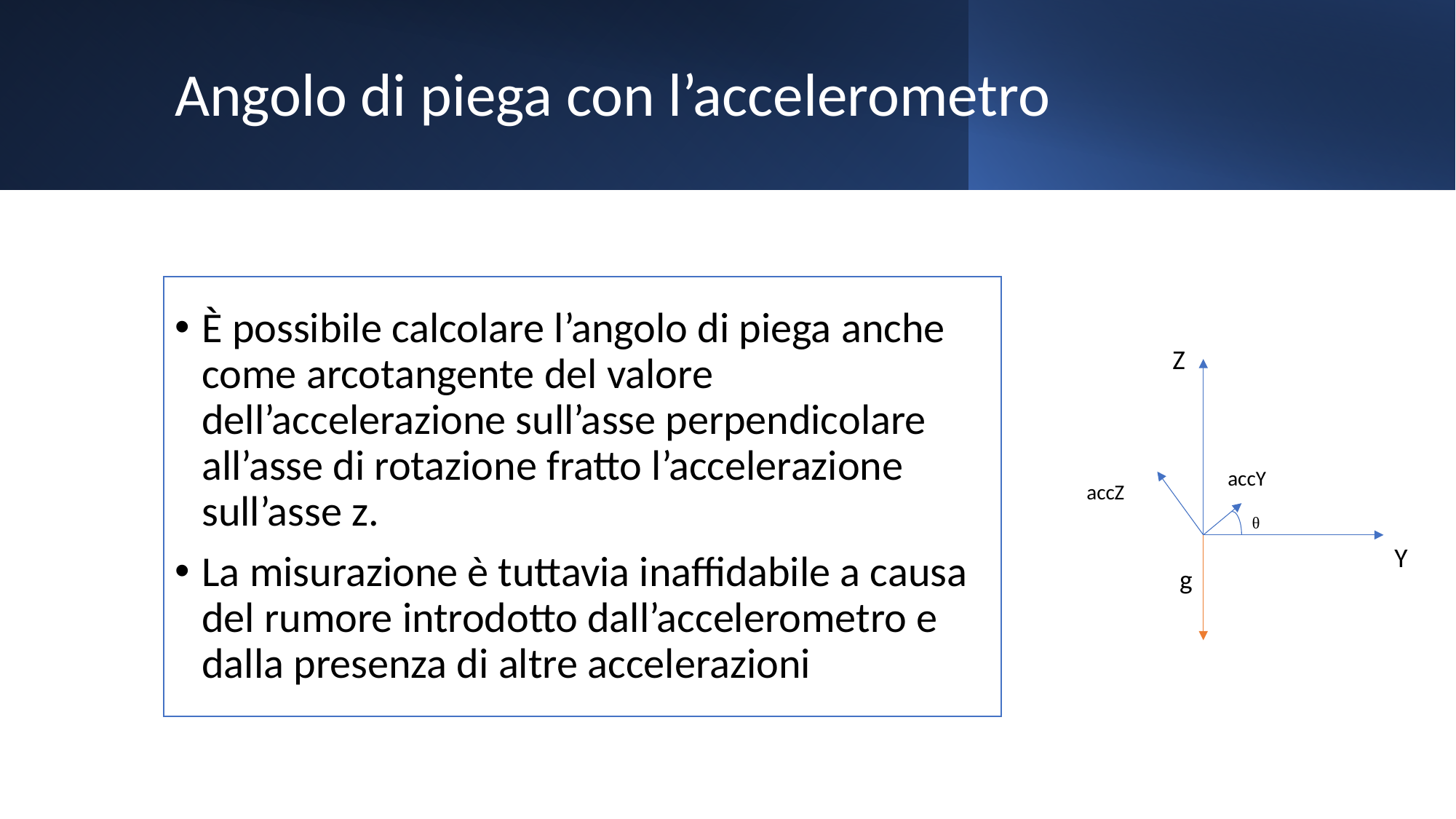

# Angolo di piega con l’accelerometro
È possibile calcolare l’angolo di piega anche come arcotangente del valore dell’accelerazione sull’asse perpendicolare all’asse di rotazione fratto l’accelerazione sull’asse z.
La misurazione è tuttavia inaffidabile a causa del rumore introdotto dall’accelerometro e dalla presenza di altre accelerazioni
Z
accY
accZ
ᶿ

Y
g